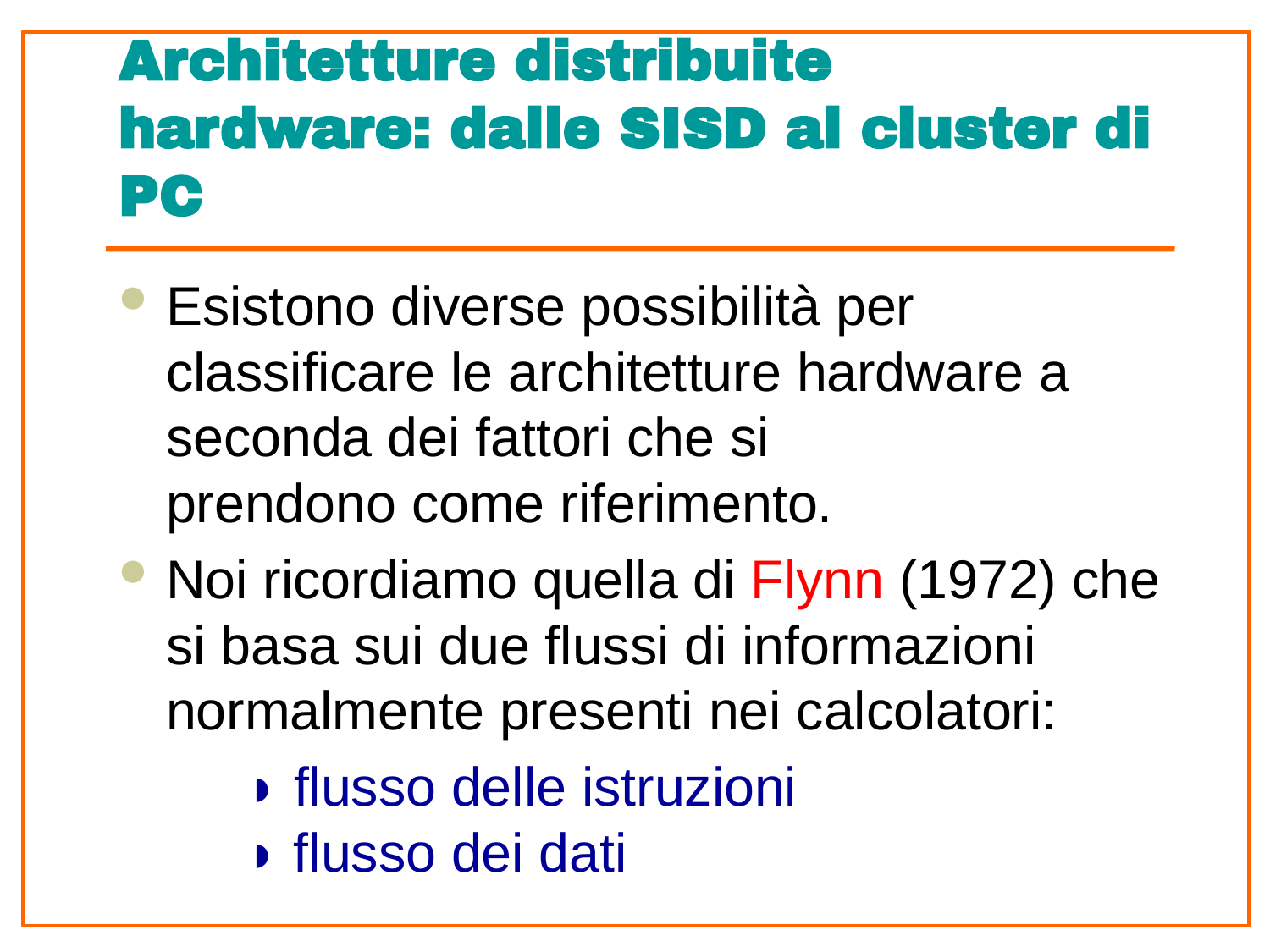

# Architetture distribuite hardware: dalle SISD al cluster di PC
Esistono diverse possibilità per classificare le architetture hardware a seconda dei fattori che si
prendono come riferimento.
Noi ricordiamo quella di Flynn (1972) che si basa sui due flussi di informazioni normalmente presenti nei calcolatori:
	◗ flusso delle istruzioni
	◗ flusso dei dati